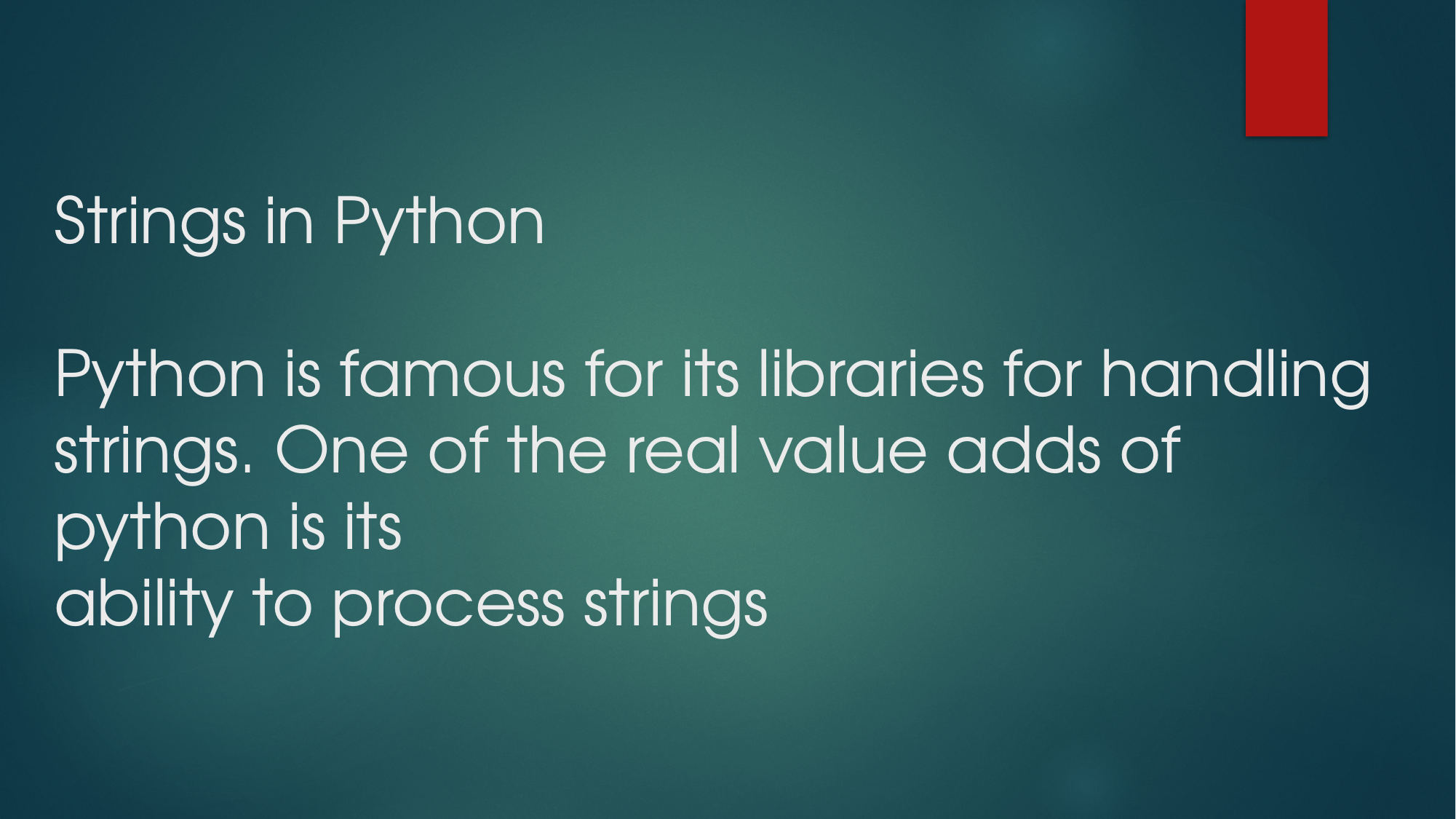

# Strings in Python Python is famous for its libraries for handling strings. One of the real value adds of python is its ability to process strings